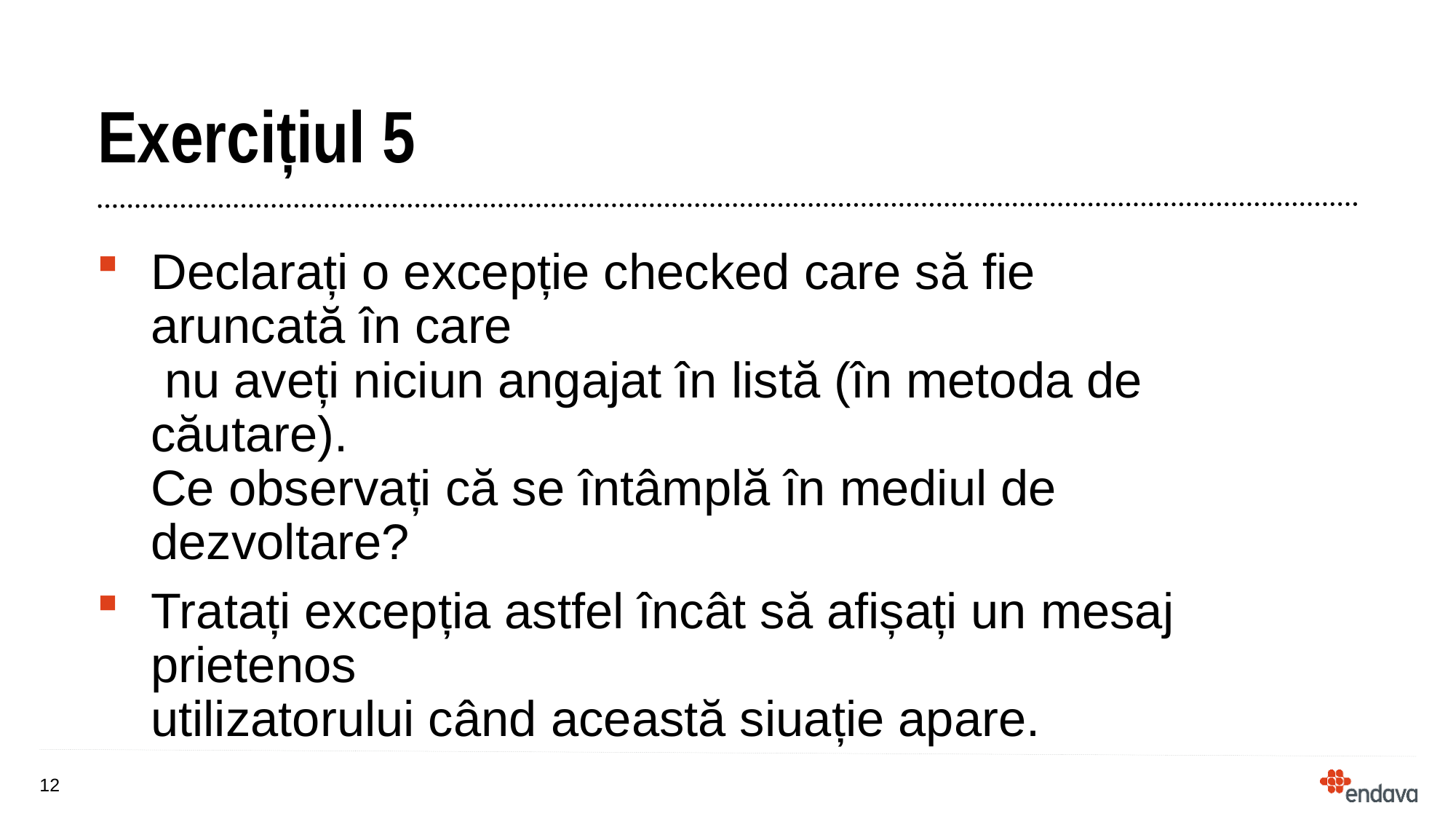

# Exercițiul 5
Declarați o excepție checked care să fie aruncată în care
 nu aveți niciun angajat în listă (în metoda de căutare).
Ce observați că se întâmplă în mediul de dezvoltare?
Tratați excepția astfel încât să afișați un mesaj prietenos
utilizatorului când această siuație apare.